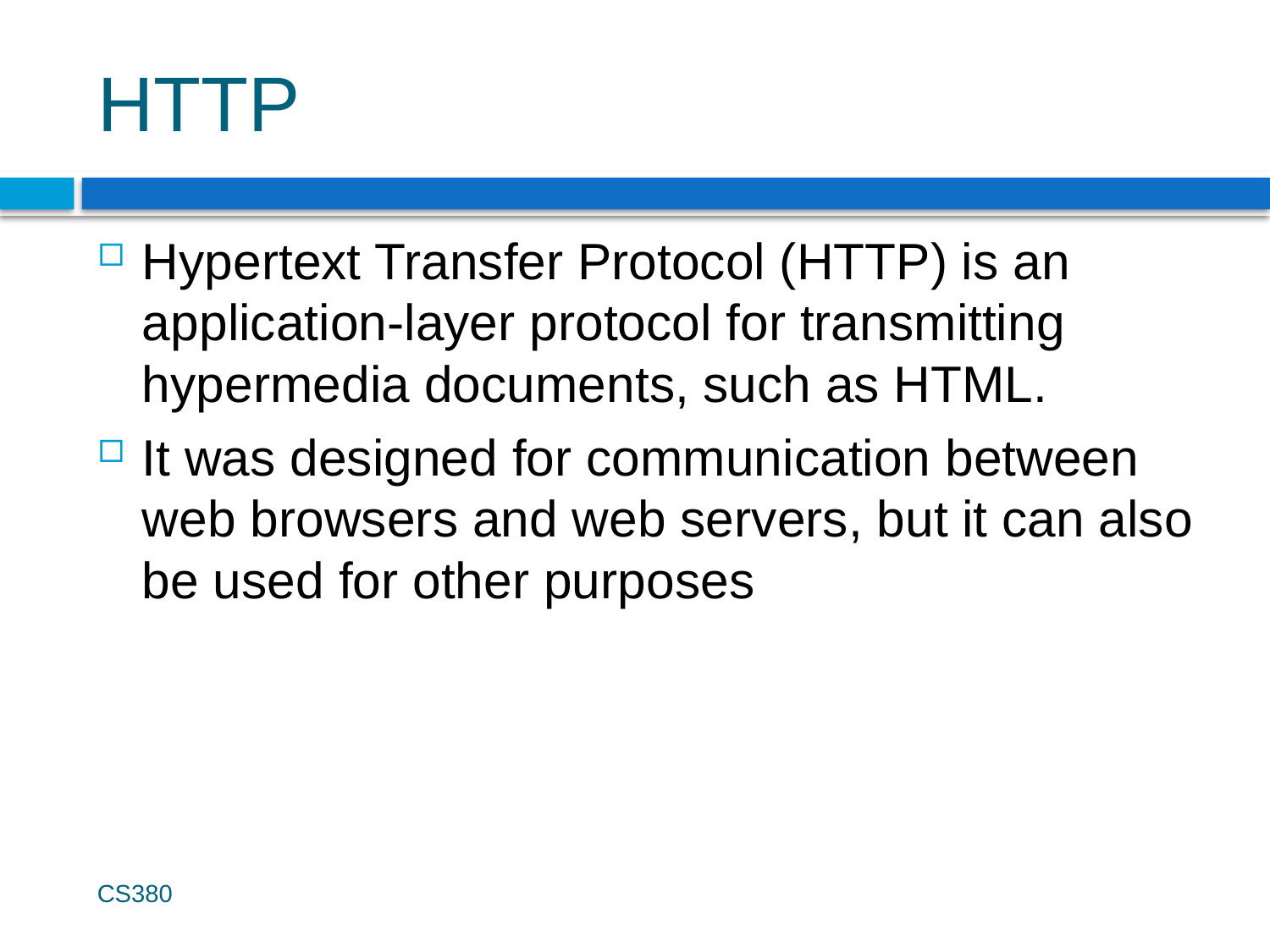

# HTTP
7
Hypertext Transfer Protocol (HTTP) is an application-layer protocol for transmitting hypermedia documents, such as HTML.
It was designed for communication between web browsers and web servers, but it can also be used for other purposes
CS380